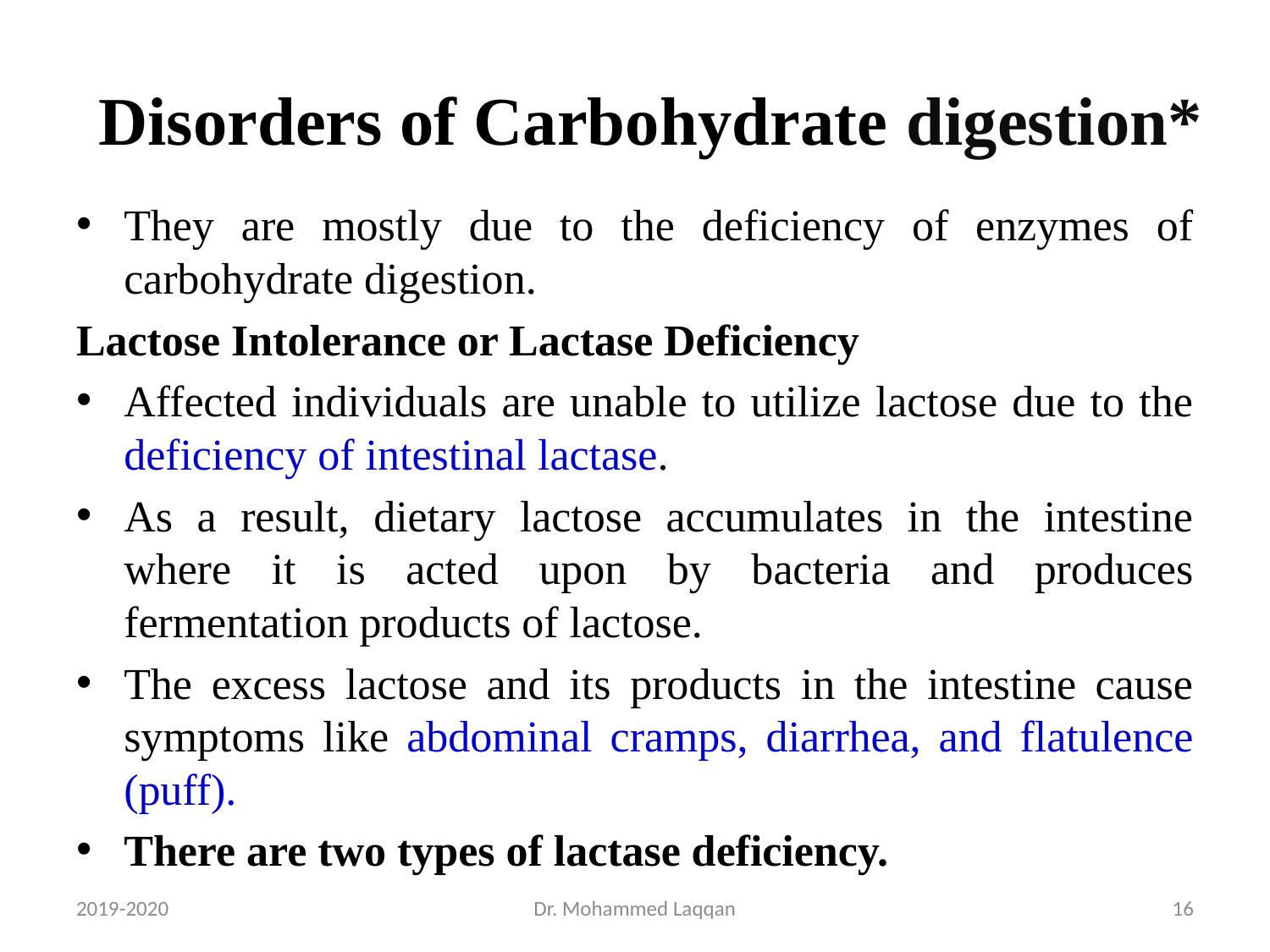

# Disorders of Carbohydrate digestion*
They are mostly due to the deficiency of enzymes of carbohydrate digestion.
Lactose Intolerance or Lactase Deficiency
Affected individuals are unable to utilize lactose due to the deficiency of intestinal lactase.
As a result, dietary lactose accumulates in the intestine where it is acted upon by bacteria and produces fermentation products of lactose.
The excess lactose and its products in the intestine cause symptoms like abdominal cramps, diarrhea, and flatulence (puff).
There are two types of lactase deficiency.
2019-2020
Dr. Mohammed Laqqan
16